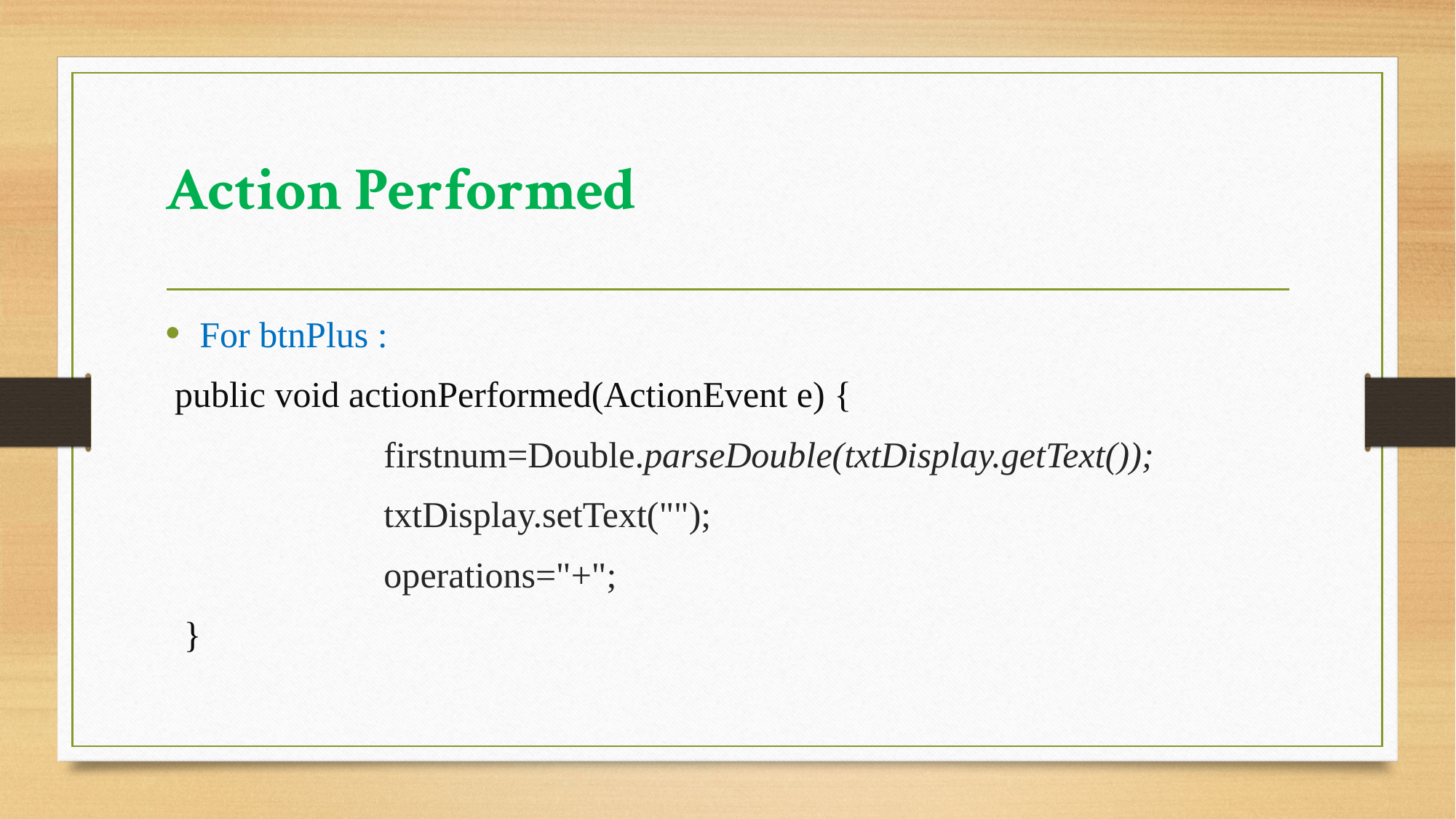

# Action Performed
For btnPlus :
 public void actionPerformed(ActionEvent e) {
    		firstnum=Double.parseDouble(txtDisplay.getText());
		txtDisplay.setText("");
		operations="+";
  }